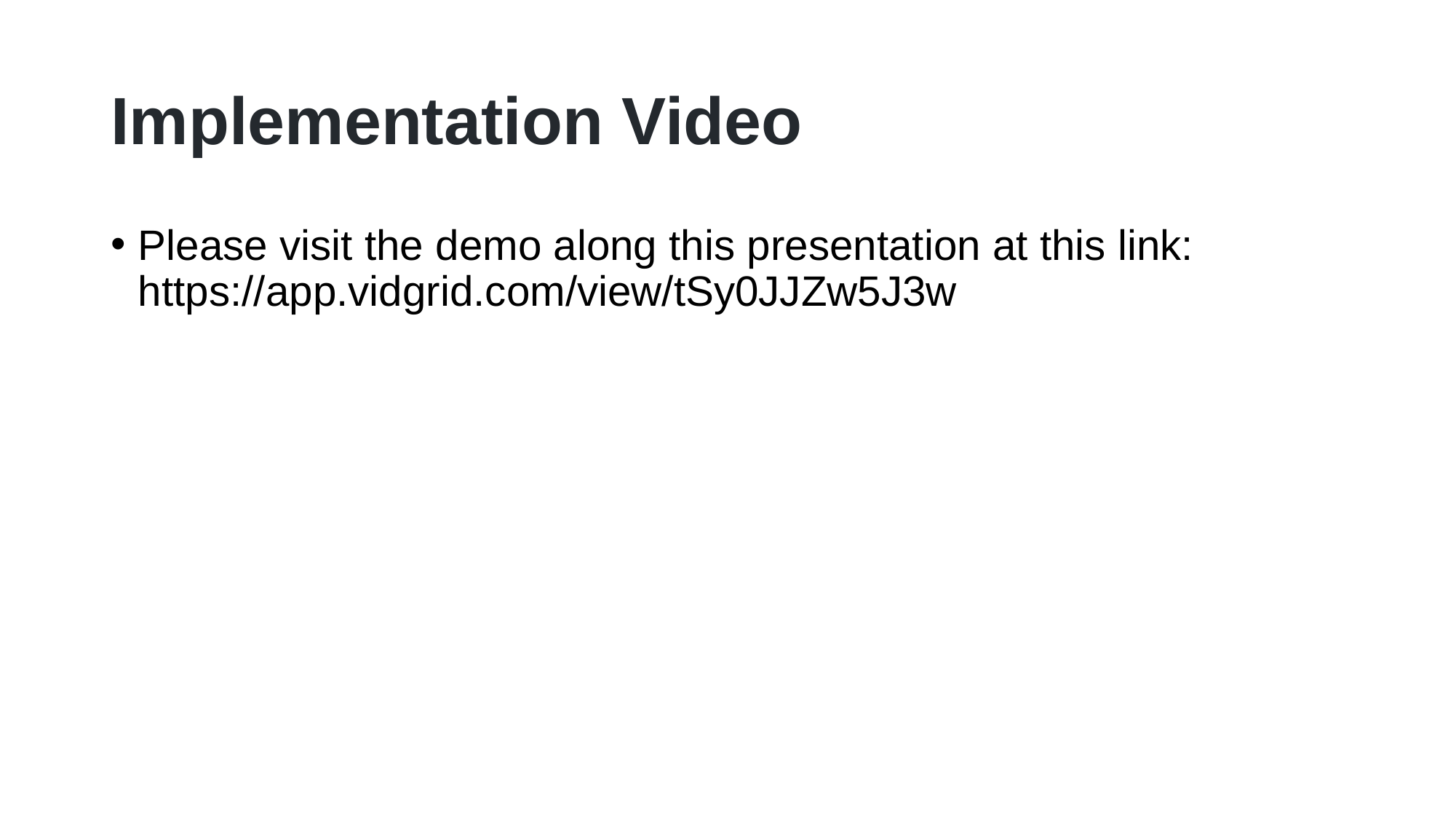

# Implementation Video
Please visit the demo along this presentation at this link: https://app.vidgrid.com/view/tSy0JJZw5J3w